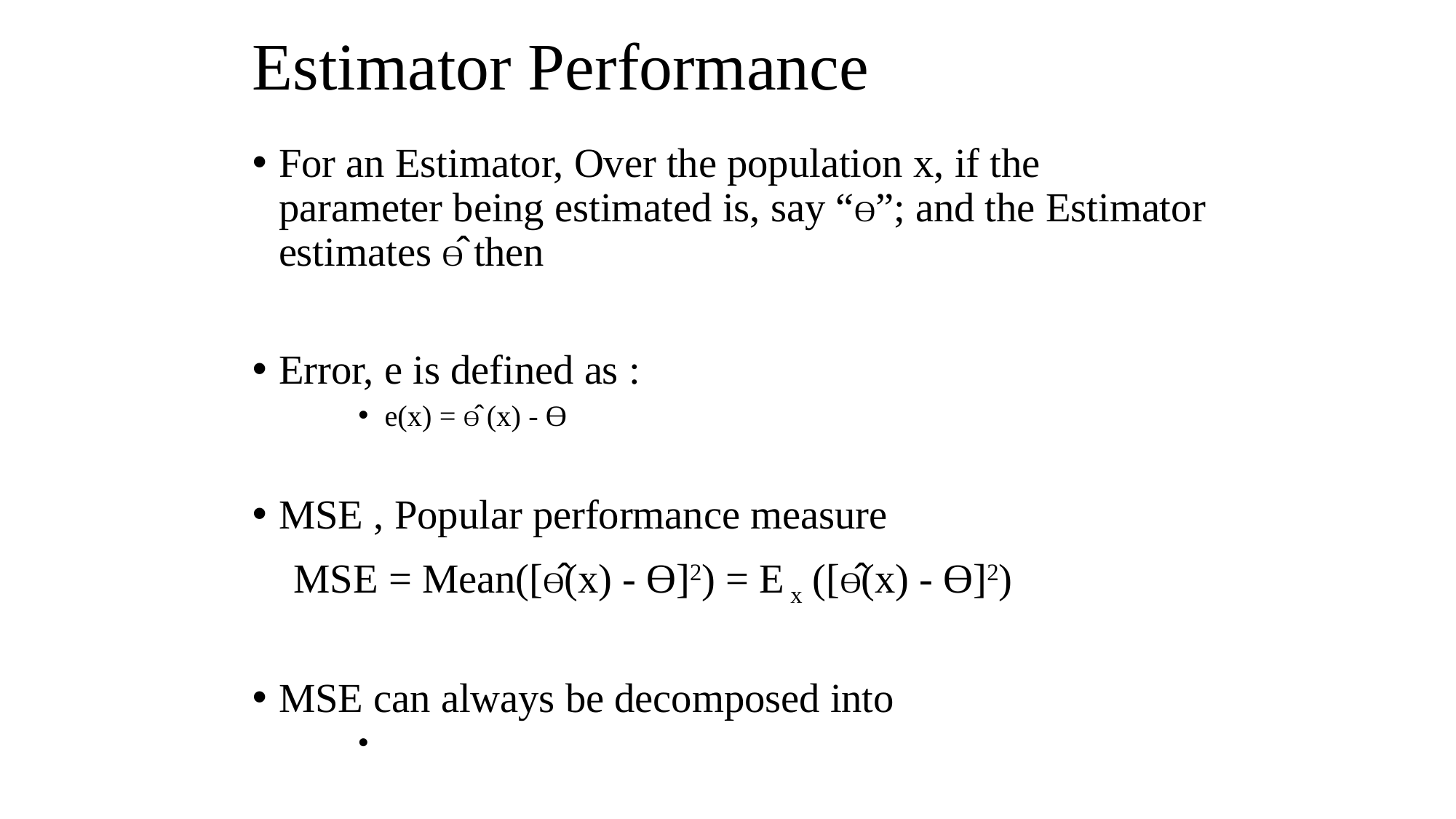

Estimator Performance
For an Estimator, Over the population x, if the parameter being estimated is, say “Ɵ”; and the Estimator estimates Ө̂ then

Error, e is defined as :
e(x) = Ө̂ (x) - Ɵ

MSE , Popular performance measure
    MSE = Mean([Ө̂(x) - Ɵ]2) = E x ([Ө̂(x) - Ɵ]2)

MSE can always be decomposed into